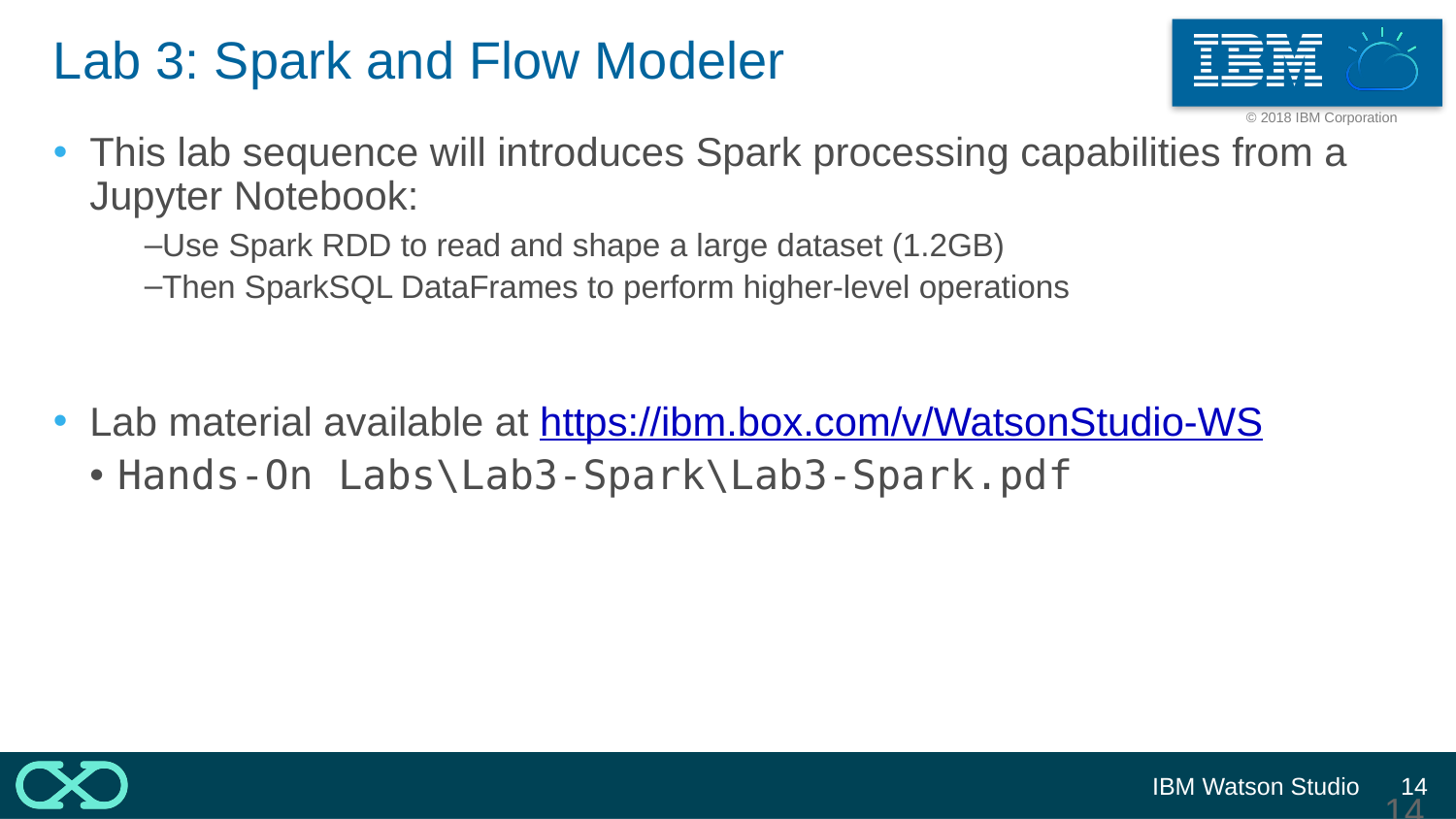

# Lab 3: Spark and Flow Modeler
This lab sequence will introduces Spark processing capabilities from a Jupyter Notebook:
Use Spark RDD to read and shape a large dataset (1.2GB)
Then SparkSQL DataFrames to perform higher-level operations

Lab material available at https://ibm.box.com/v/WatsonStudio-WS
Hands-On Labs\Lab3-Spark\Lab3-Spark.pdf

14